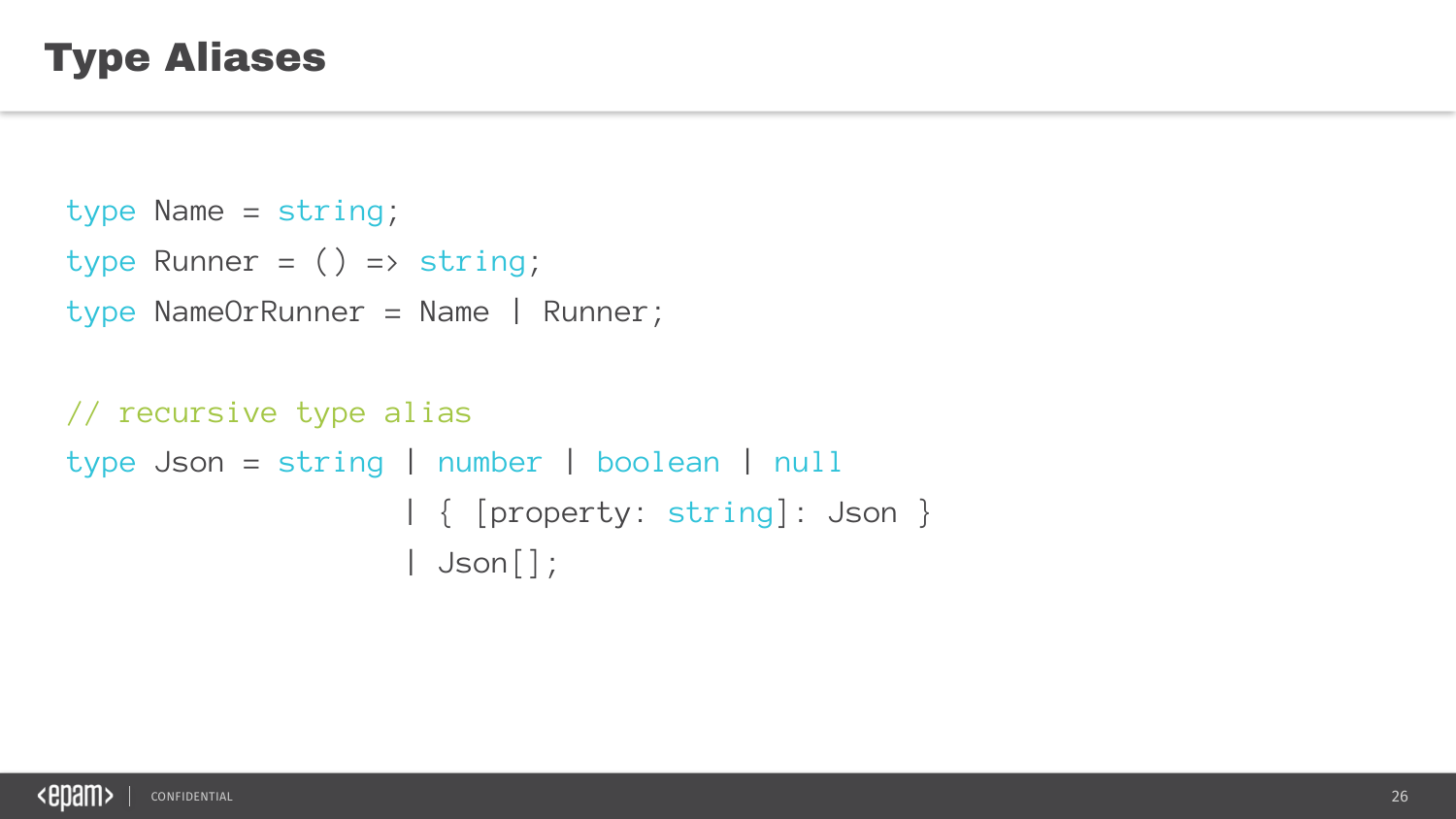

Type Aliases
type Name = string;
type Runner = () => string;
type NameOrRunner = Name | Runner;

// recursive type alias
type Json = string | number | boolean | null
                   | { [property: string]: Json }
                   | Json[];